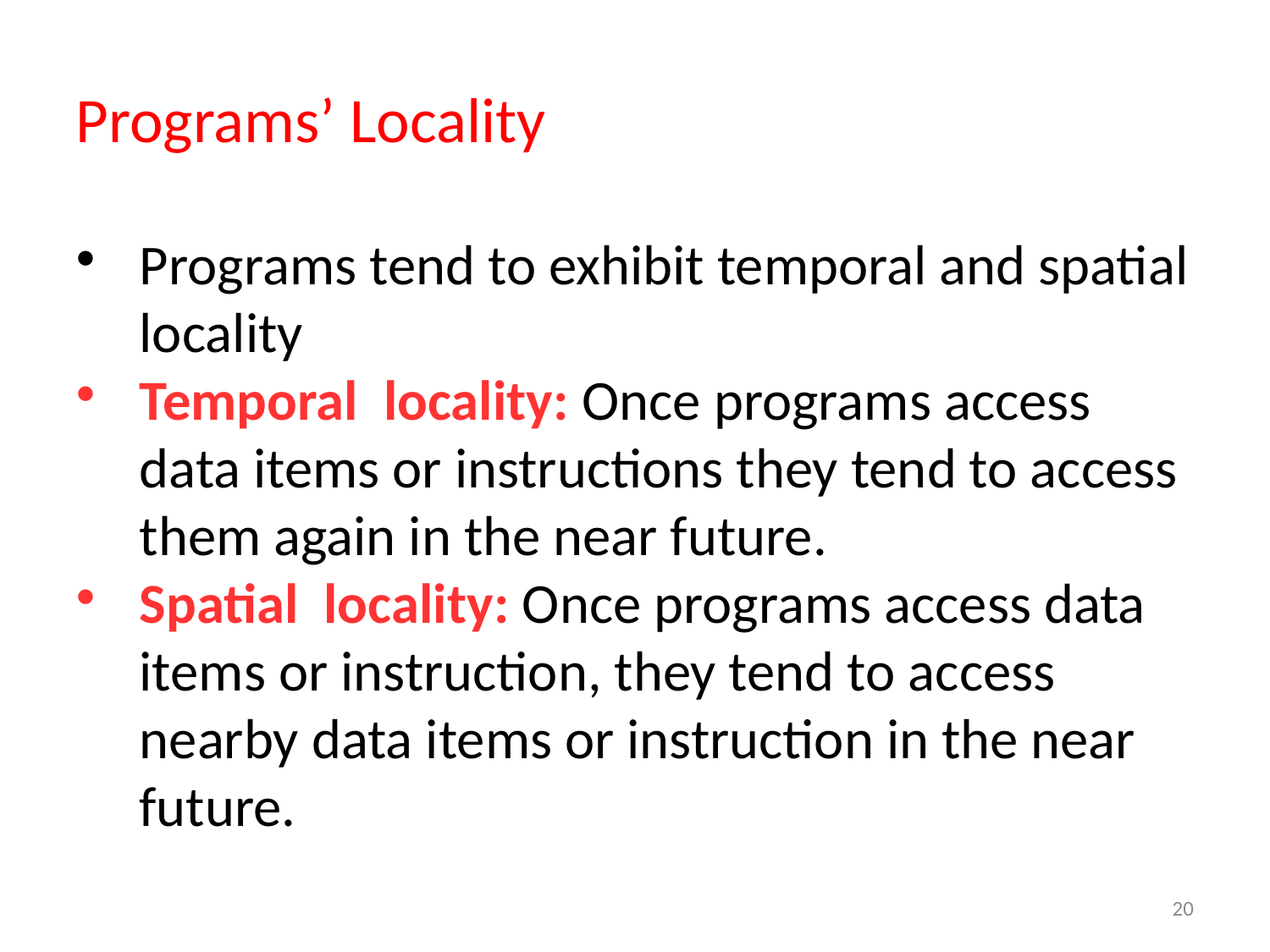

Programs’ Locality
Programs tend to exhibit temporal and spatial locality
Temporal  locality: Once programs access data items or instructions they tend to access them again in the near future.
Spatial  locality: Once programs access data items or instruction, they tend to access nearby data items or instruction in the near future.
20